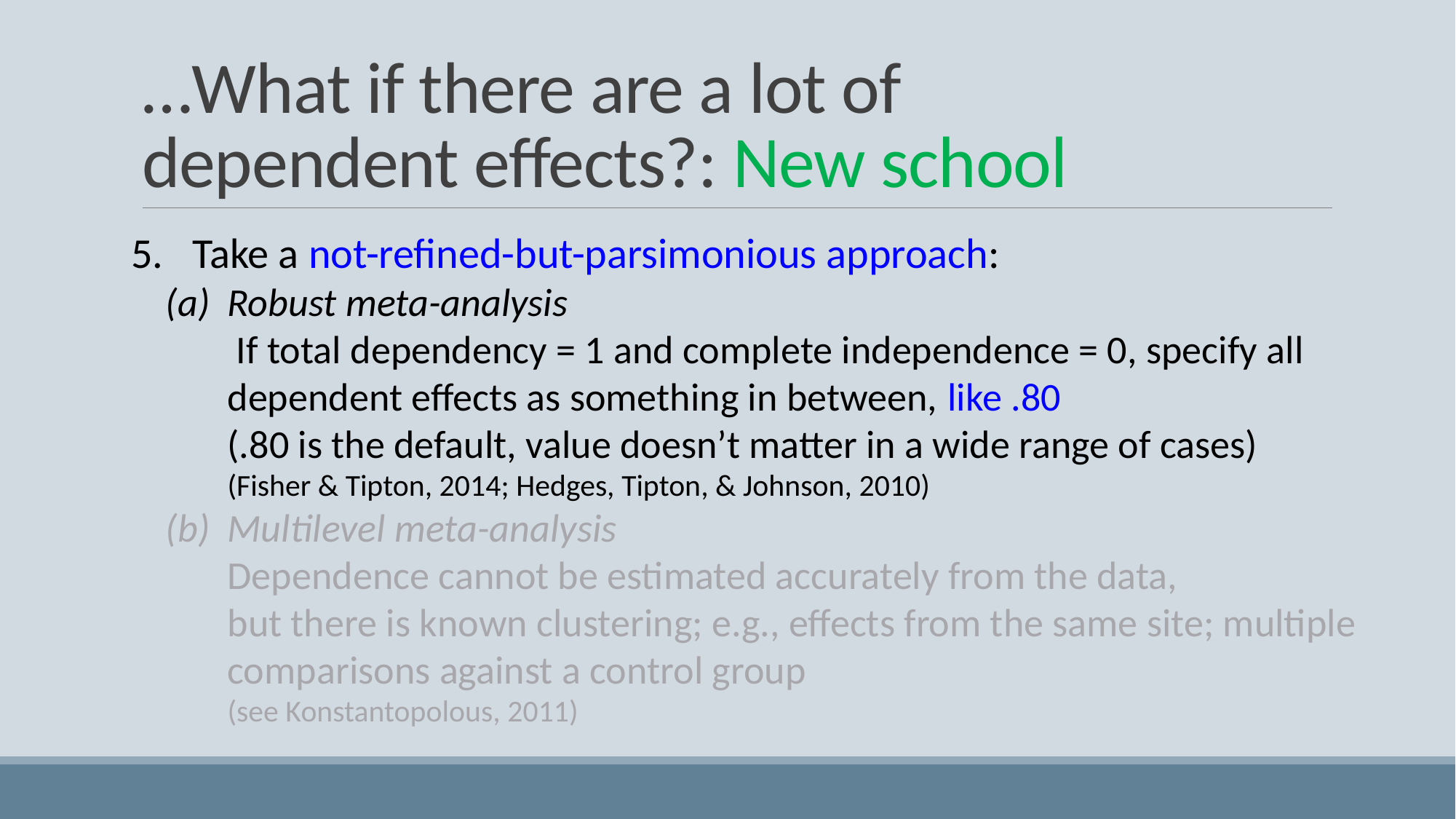

# …What if there are a lot of dependent effects?: New school
Take a not-refined-but-parsimonious approach:
Robust meta-analysis
 If total dependency = 1 and complete independence = 0, specify all dependent effects as something in between, like .80
(.80 is the default, value doesn’t matter in a wide range of cases)
(Fisher & Tipton, 2014; Hedges, Tipton, & Johnson, 2010)
Multilevel meta-analysis
Dependence cannot be estimated accurately from the data,
but there is known clustering; e.g., effects from the same site; multiple comparisons against a control group
(see Konstantopolous, 2011)